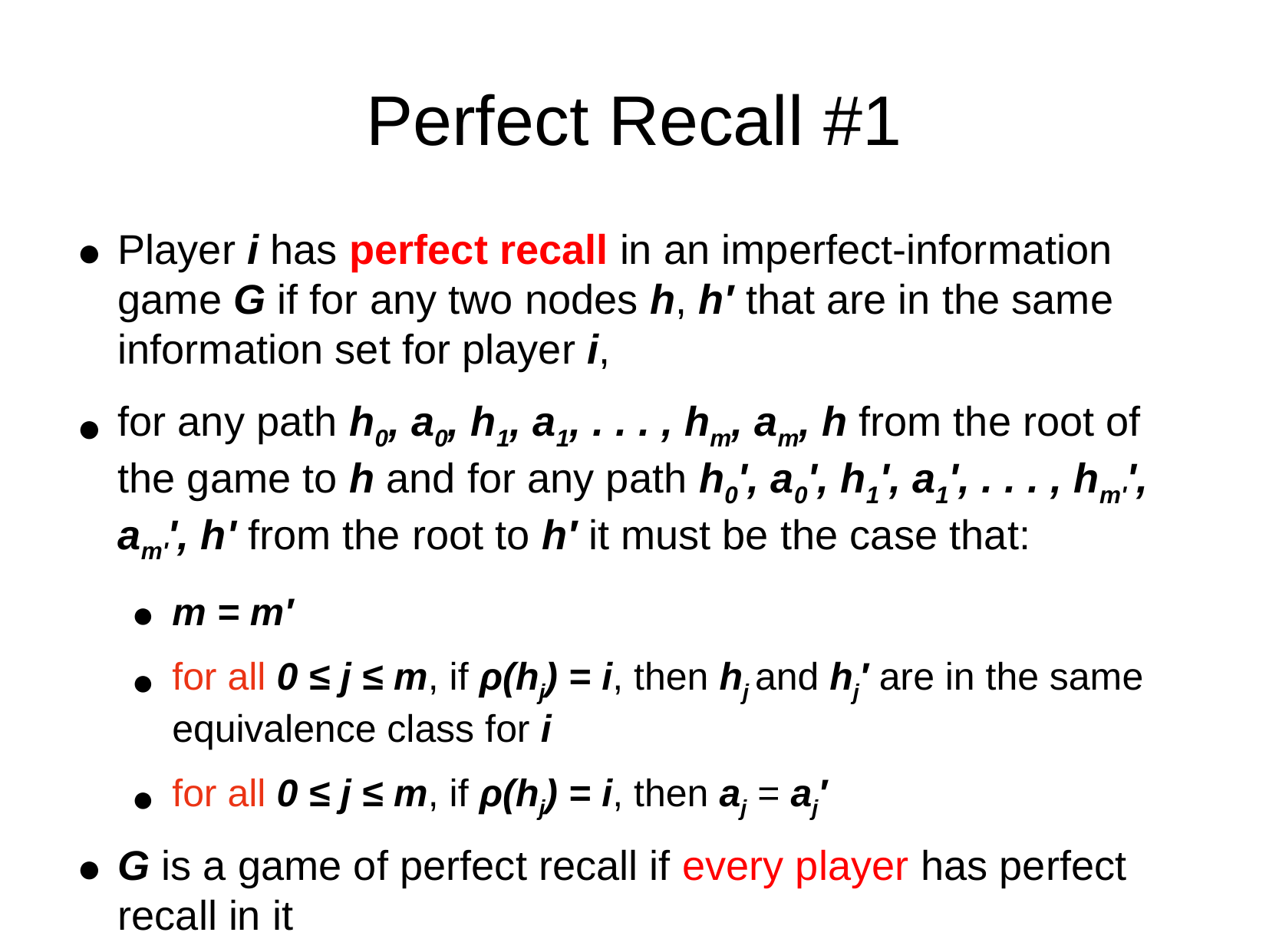

Perfect Recall #1
Player i has perfect recall in an imperfect-information game G if for any two nodes h, h′ that are in the same information set for player i,
for any path h0, a0, h1, a1, . . . , hm, am, h from the root of the game to h and for any path h0', a0', h1', a1', . . . , hm'', am'', h' from the root to h′ it must be the case that:
m = m′
for all 0 ≤ j ≤ m, if ρ(hj) = i, then hj and hj′ are in the same equivalence class for i
for all 0 ≤ j ≤ m, if ρ(hj) = i, then aj = aj′
G is a game of perfect recall if every player has perfect recall in it